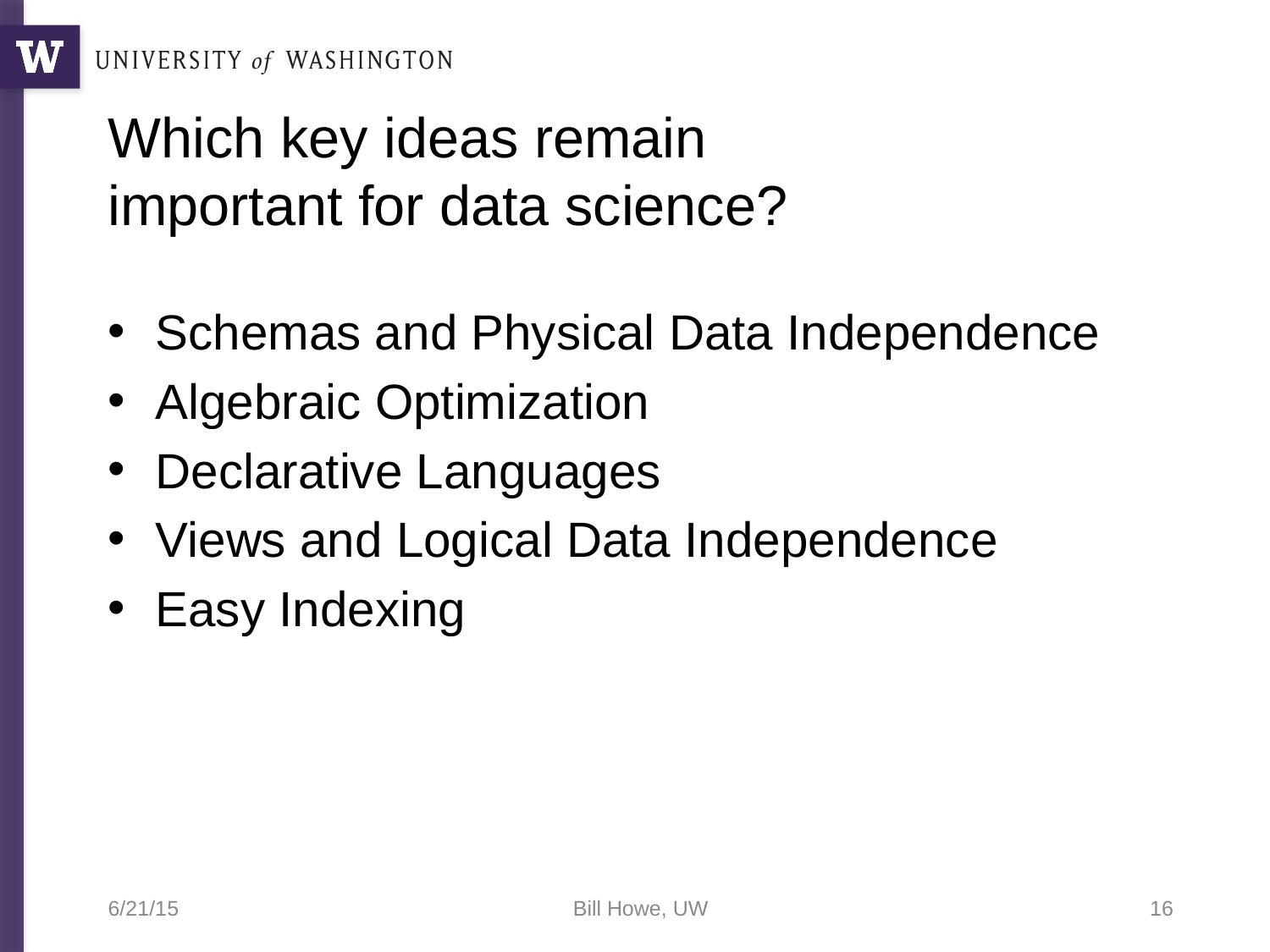

# Which key ideas remain important for data science?
Schemas and Physical Data Independence
Algebraic Optimization
Declarative Languages
Views and Logical Data Independence
Easy Indexing
6/21/15
Bill Howe, UW
16